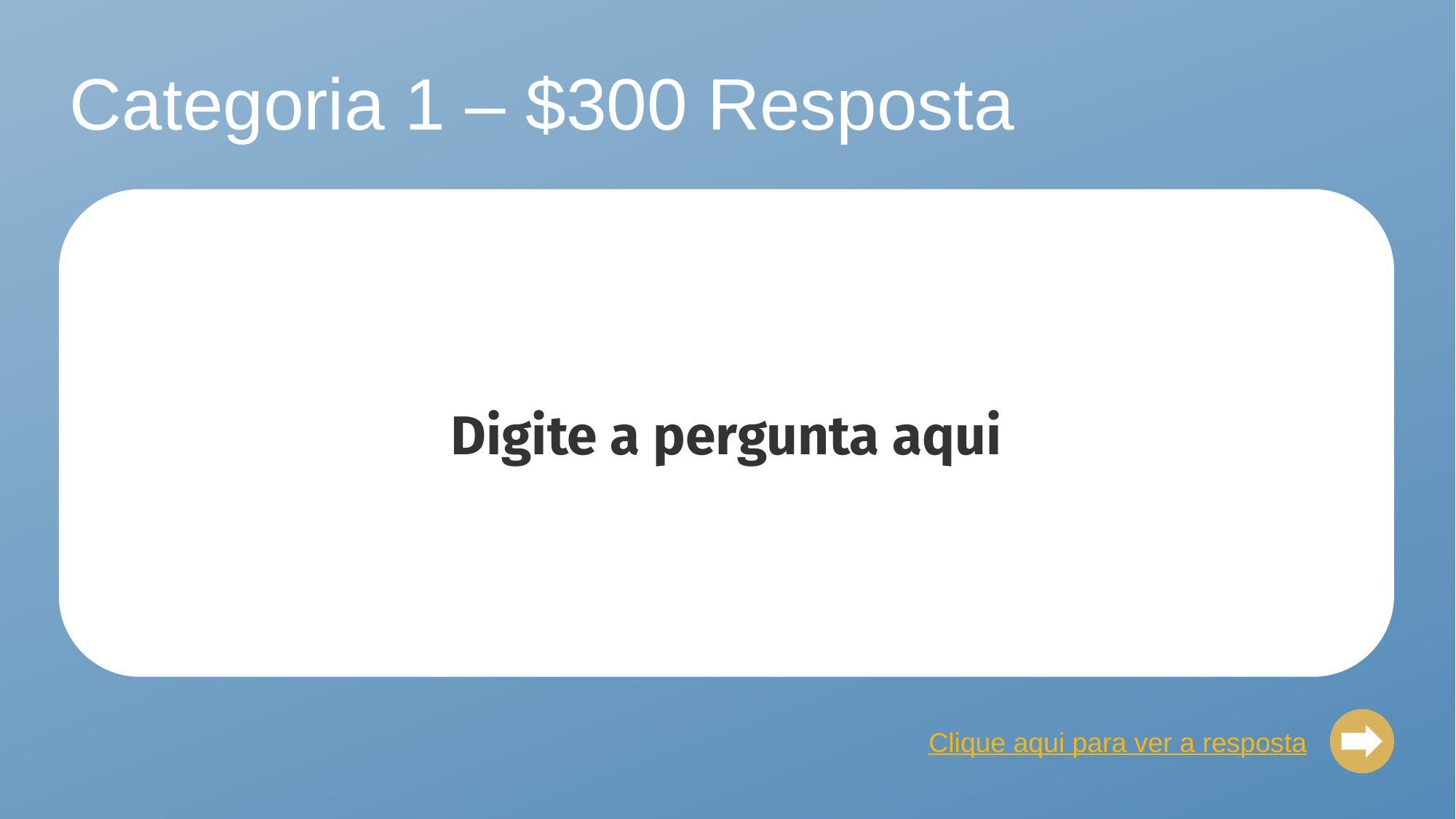

# Categoria 1 – $300 Resposta
Digite a pergunta aqui

Clique aqui para ver a resposta